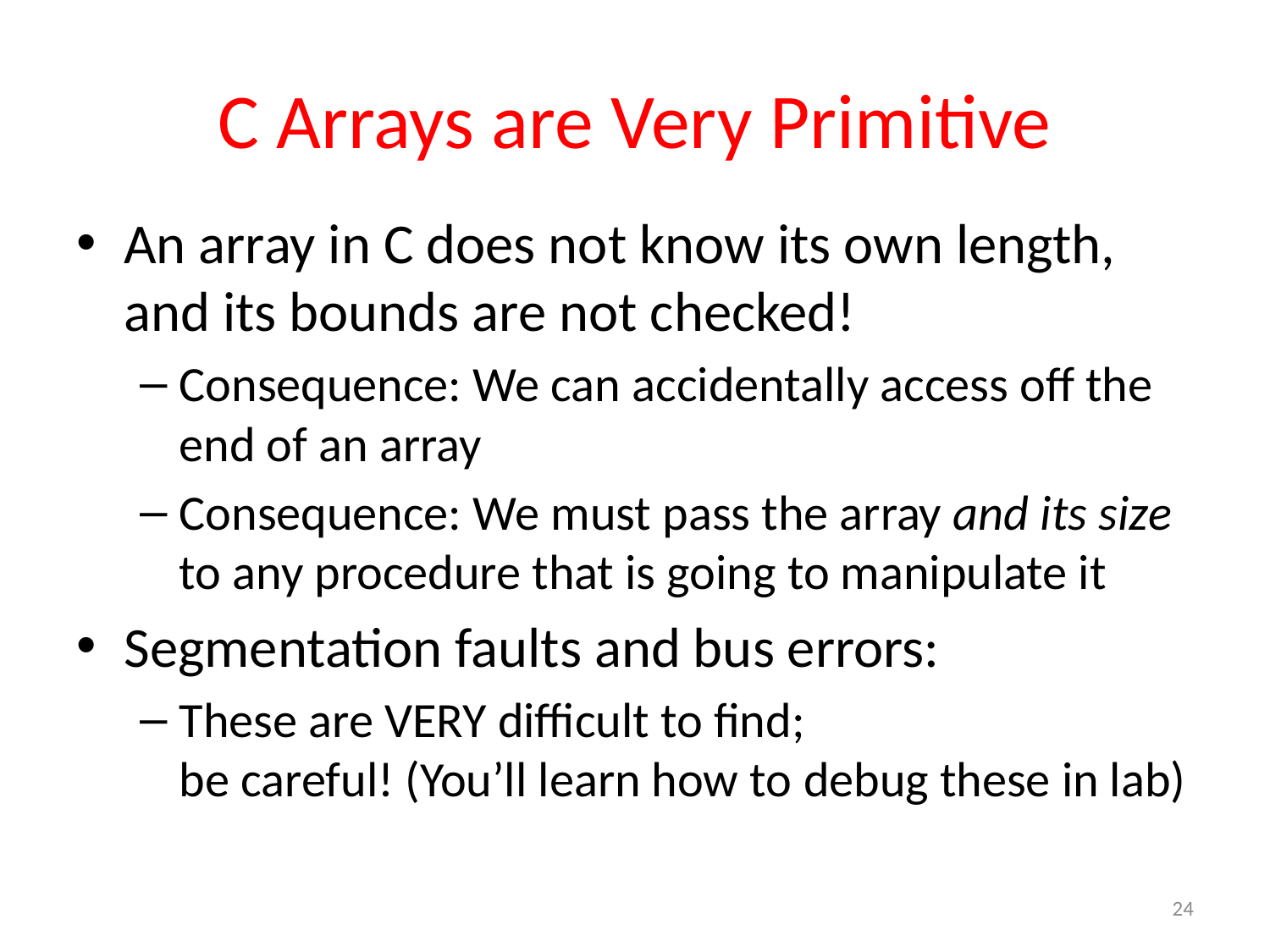

# C Arrays are Very Primitive
An array in C does not know its own length, and its bounds are not checked!
Consequence: We can accidentally access off the end of an array
Consequence: We must pass the array and its size to any procedure that is going to manipulate it
Segmentation faults and bus errors:
These are VERY difficult to find;
be careful! (You’ll learn how to debug these in lab)
24